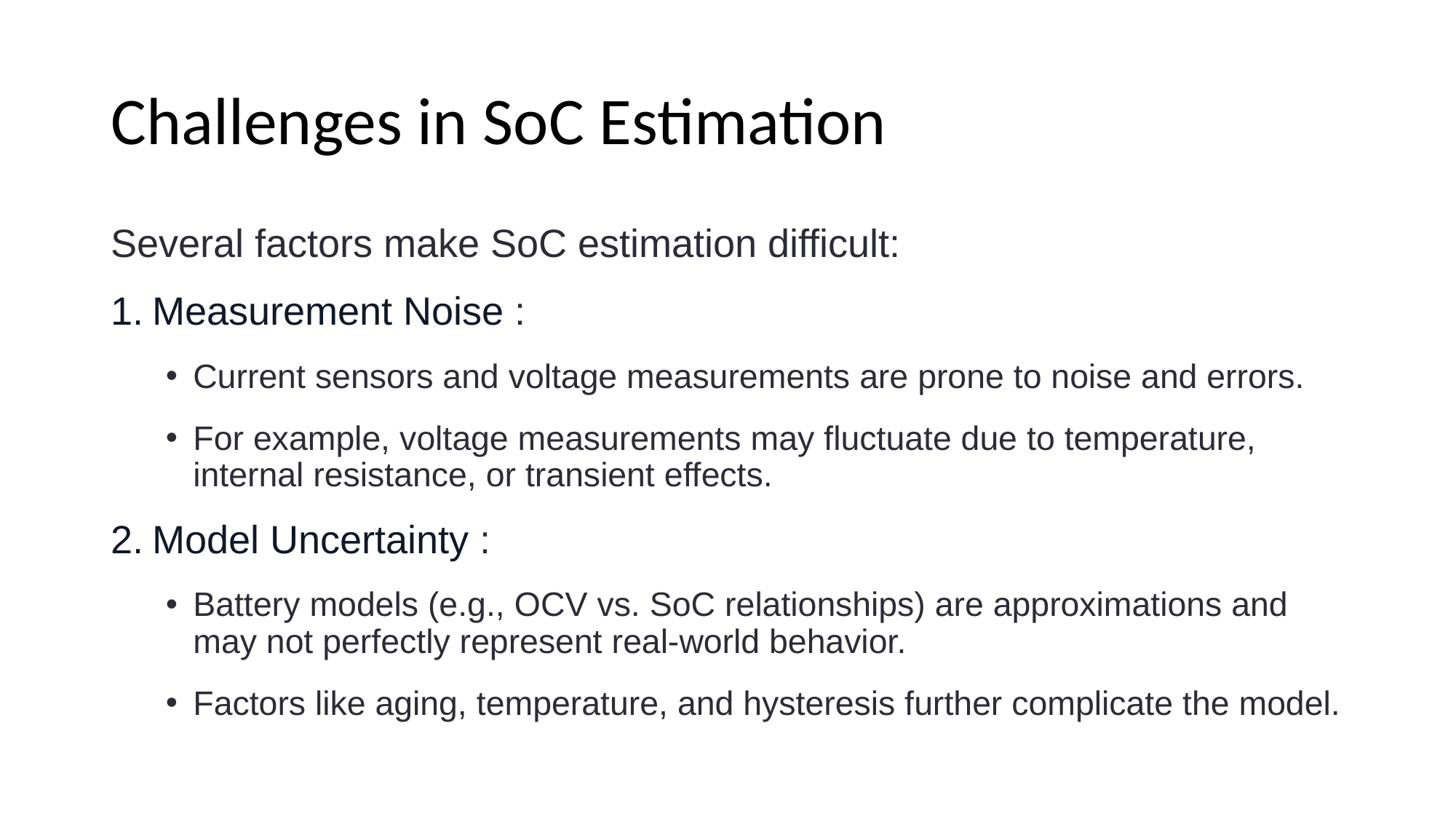

# Challenges in SoC Estimation
Several factors make SoC estimation difficult:
 Measurement Noise :
Current sensors and voltage measurements are prone to noise and errors.
For example, voltage measurements may fluctuate due to temperature, internal resistance, or transient effects.
 Model Uncertainty :
Battery models (e.g., OCV vs. SoC relationships) are approximations and may not perfectly represent real-world behavior.
Factors like aging, temperature, and hysteresis further complicate the model.